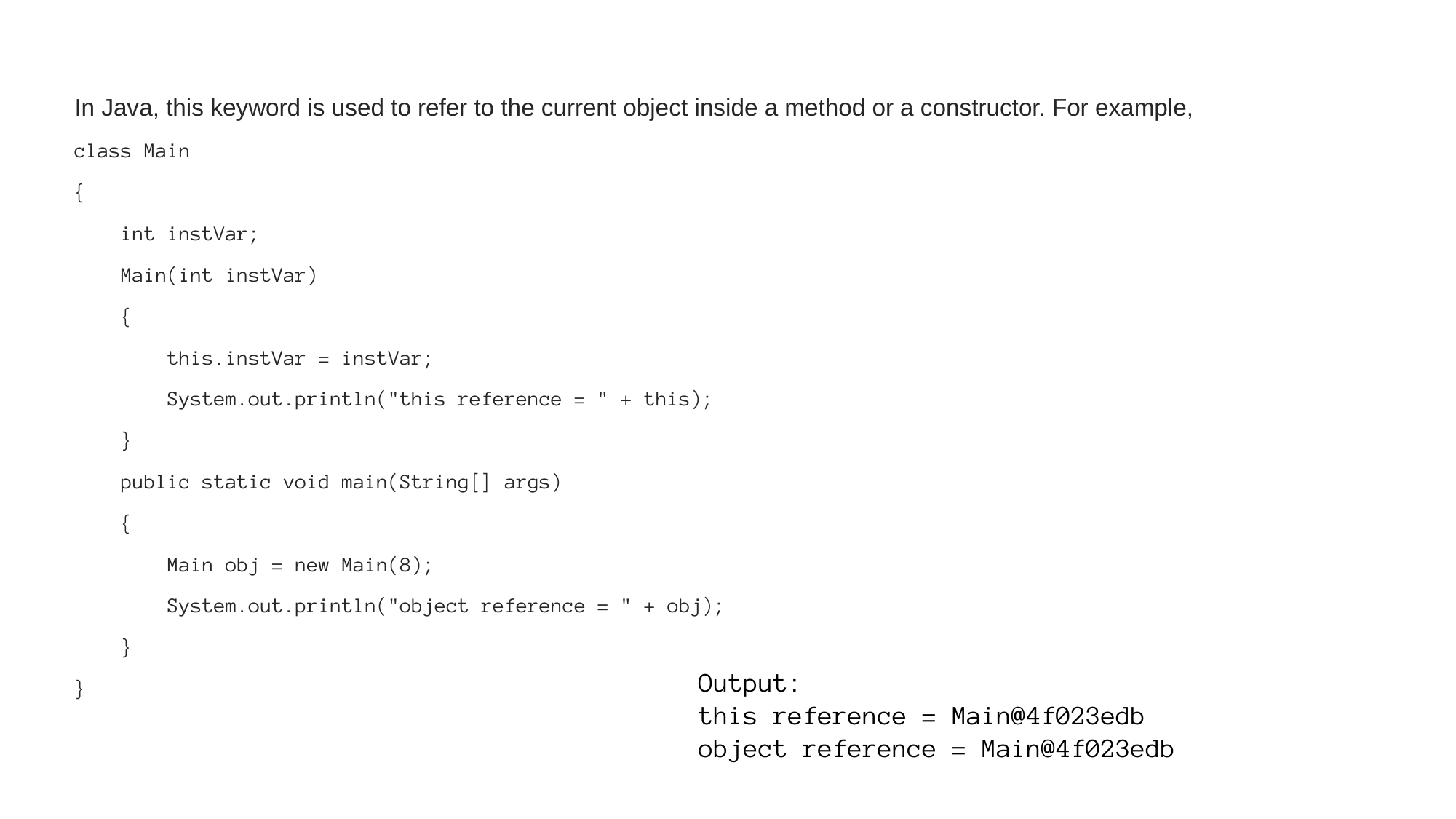

In Java, this keyword is used to refer to the current object inside a method or a constructor. For example,
class Main
{
    int instVar;
    Main(int instVar)
    {
        this.instVar = instVar;
        System.out.println("this reference = " + this);
    }
    public static void main(String[] args)
    {
        Main obj = new Main(8);
        System.out.println("object reference = " + obj);
    }
}
Output:
this reference = Main@4f023edb
object reference = Main@4f023edb